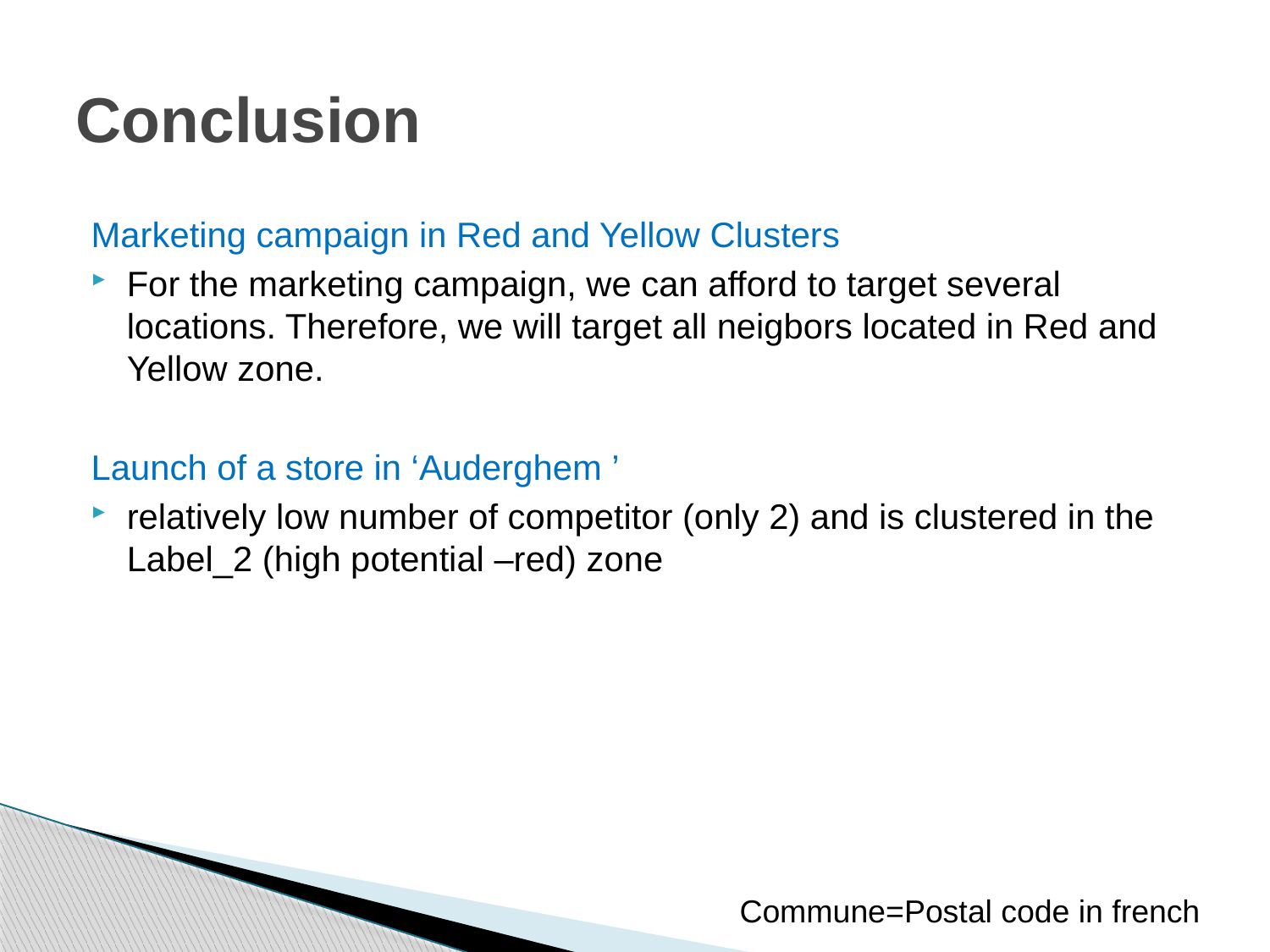

# Conclusion
Marketing campaign in Red and Yellow Clusters
For the marketing campaign, we can afford to target several locations. Therefore, we will target all neigbors located in Red and Yellow zone.

Launch of a store in ‘Auderghem ’
relatively low number of competitor (only 2) and is clustered in the Label_2 (high potential –red) zone

Commune=Postal code in french